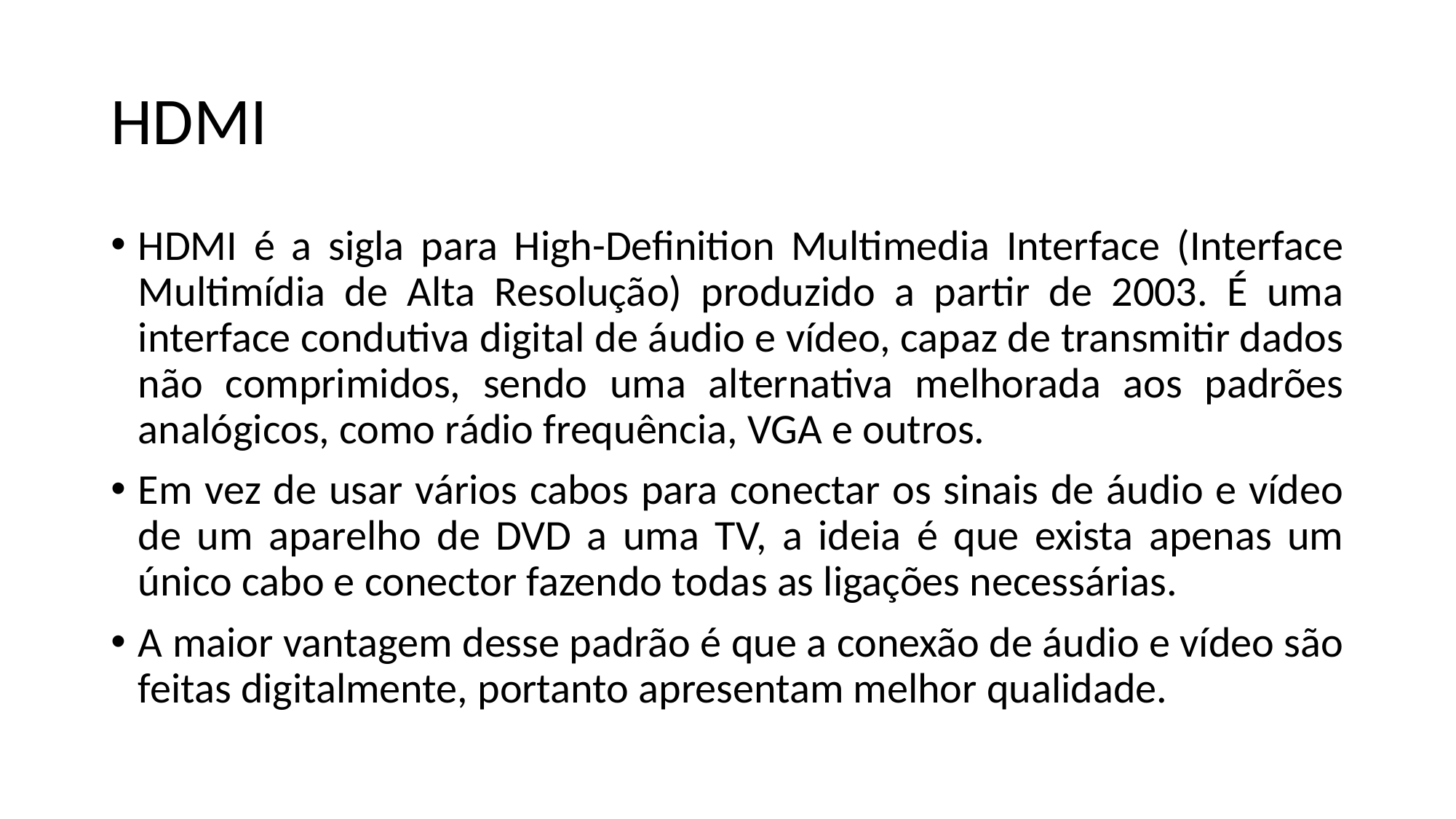

# HDMI
HDMI é a sigla para High-Definition Multimedia Interface (Interface Multimídia de Alta Resolução) produzido a partir de 2003. É uma interface condutiva digital de áudio e vídeo, capaz de transmitir dados não comprimidos, sendo uma alternativa melhorada aos padrões analógicos, como rádio frequência, VGA e outros.
Em vez de usar vários cabos para conectar os sinais de áudio e vídeo de um aparelho de DVD a uma TV, a ideia é que exista apenas um único cabo e conector fazendo todas as ligações necessárias.
A maior vantagem desse padrão é que a conexão de áudio e vídeo são feitas digitalmente, portanto apresentam melhor qualidade.